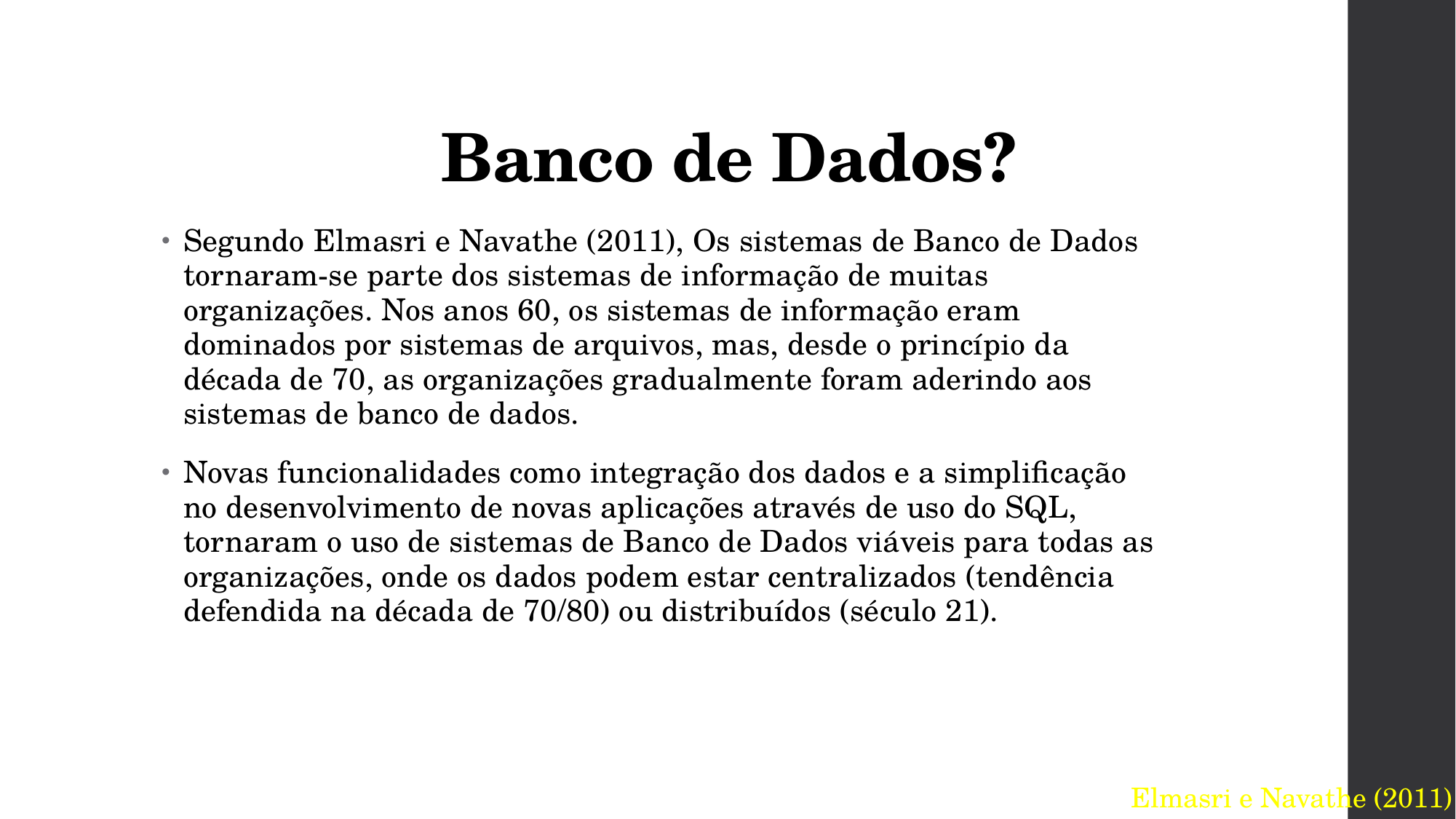

# Banco de Dados?
Segundo Elmasri e Navathe (2011), Os sistemas de Banco de Dados tornaram-se parte dos sistemas de informação de muitas organizações. Nos anos 60, os sistemas de informação eram dominados por sistemas de arquivos, mas, desde o princípio da década de 70, as organizações gradualmente foram aderindo aos sistemas de banco de dados.
Novas funcionalidades como integração dos dados e a simplificação no desenvolvimento de novas aplicações através de uso do SQL, tornaram o uso de sistemas de Banco de Dados viáveis para todas as organizações, onde os dados podem estar centralizados (tendência defendida na década de 70/80) ou distribuídos (século 21).

Elmasri e Navathe (2011)